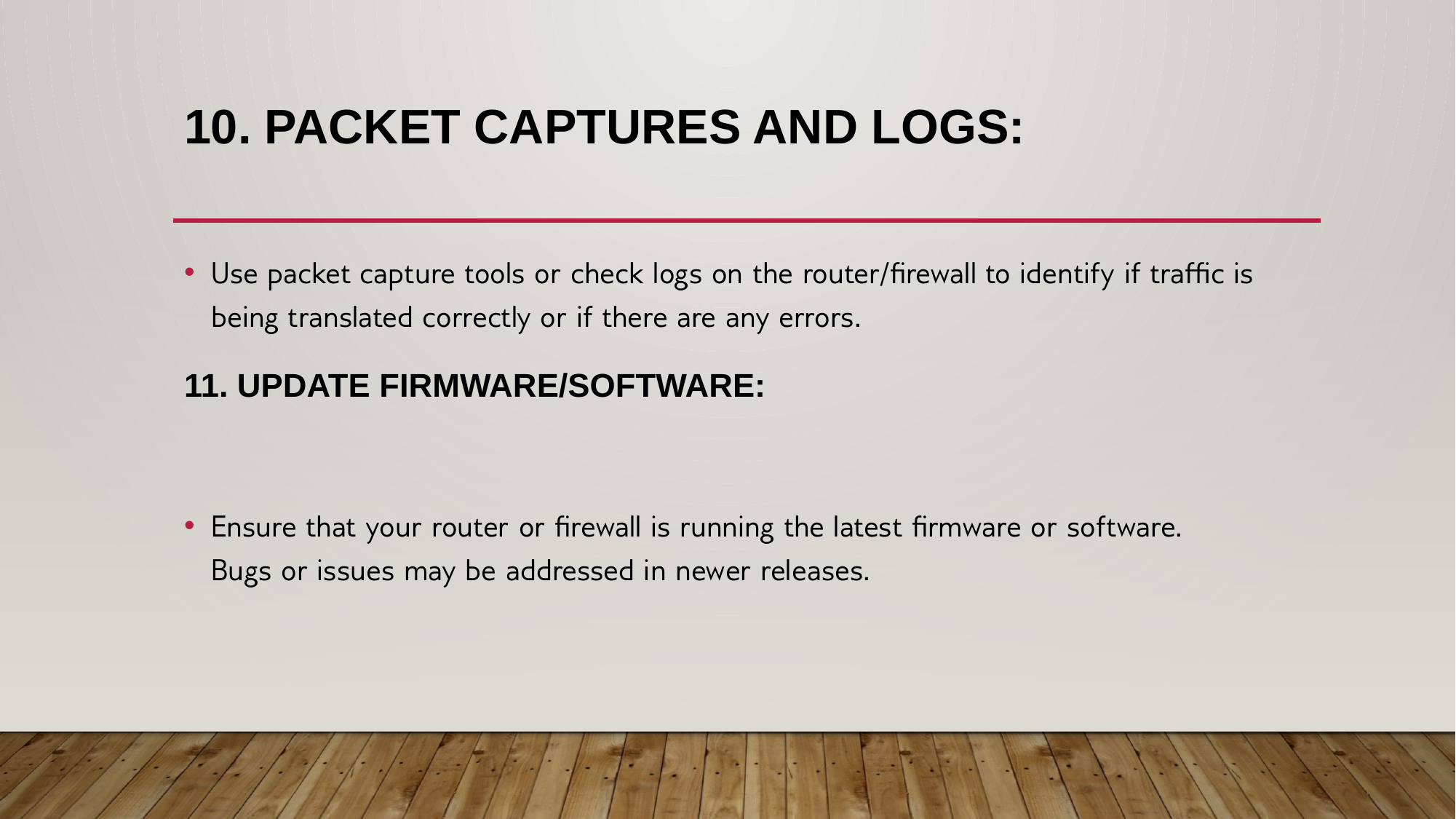

# 10. Packet Captures and Logs:
Use packet capture tools or check logs on the router/firewall to identify if traffic is being translated correctly or if there are any errors.
11. Update Firmware/Software:
Ensure that your router or firewall is running the latest firmware or software. Bugs or issues may be addressed in newer releases.